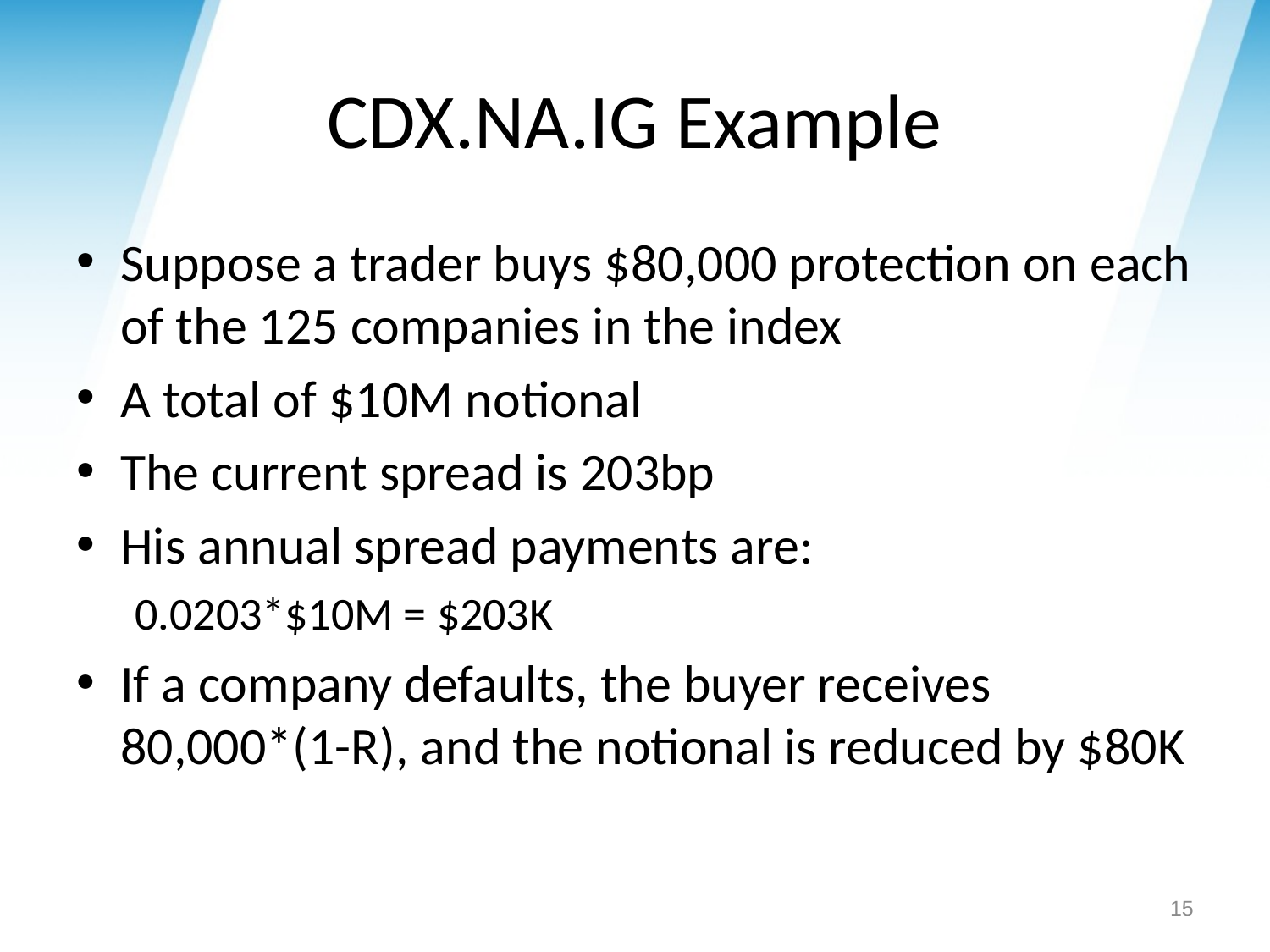

# CDX.NA.IG Example
Suppose a trader buys $80,000 protection on each of the 125 companies in the index
A total of $10M notional
The current spread is 203bp
His annual spread payments are:
0.0203*$10M = $203K
If a company defaults, the buyer receives 80,000*(1-R), and the notional is reduced by $80K
15